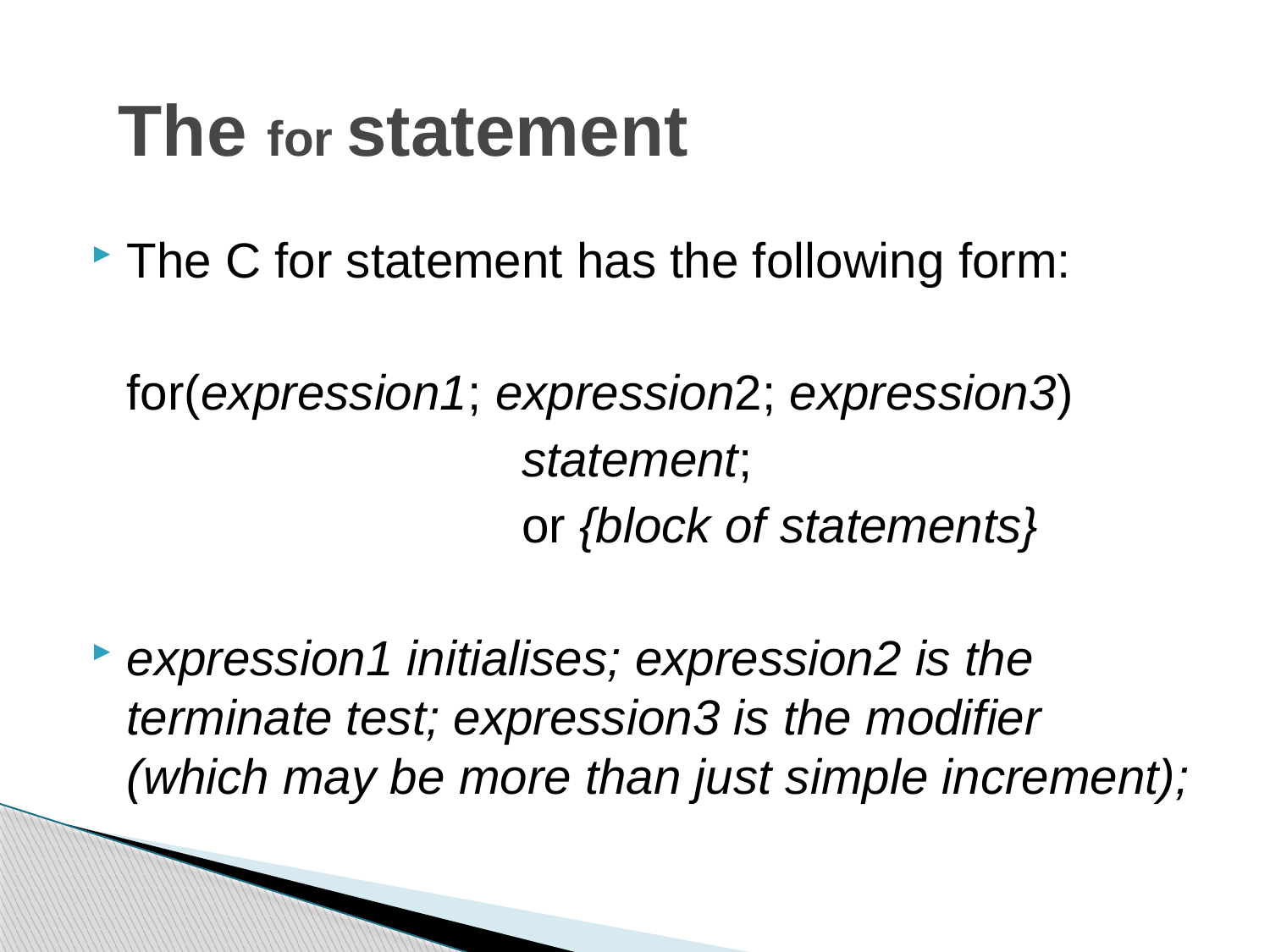

# The for statement
The C for statement has the following form:

	for(expression1; expression2; expression3)
				 statement;
				 or {block of statements}

expression1 initialises; expression2 is the terminate test; expression3 is the modifier (which may be more than just simple increment);